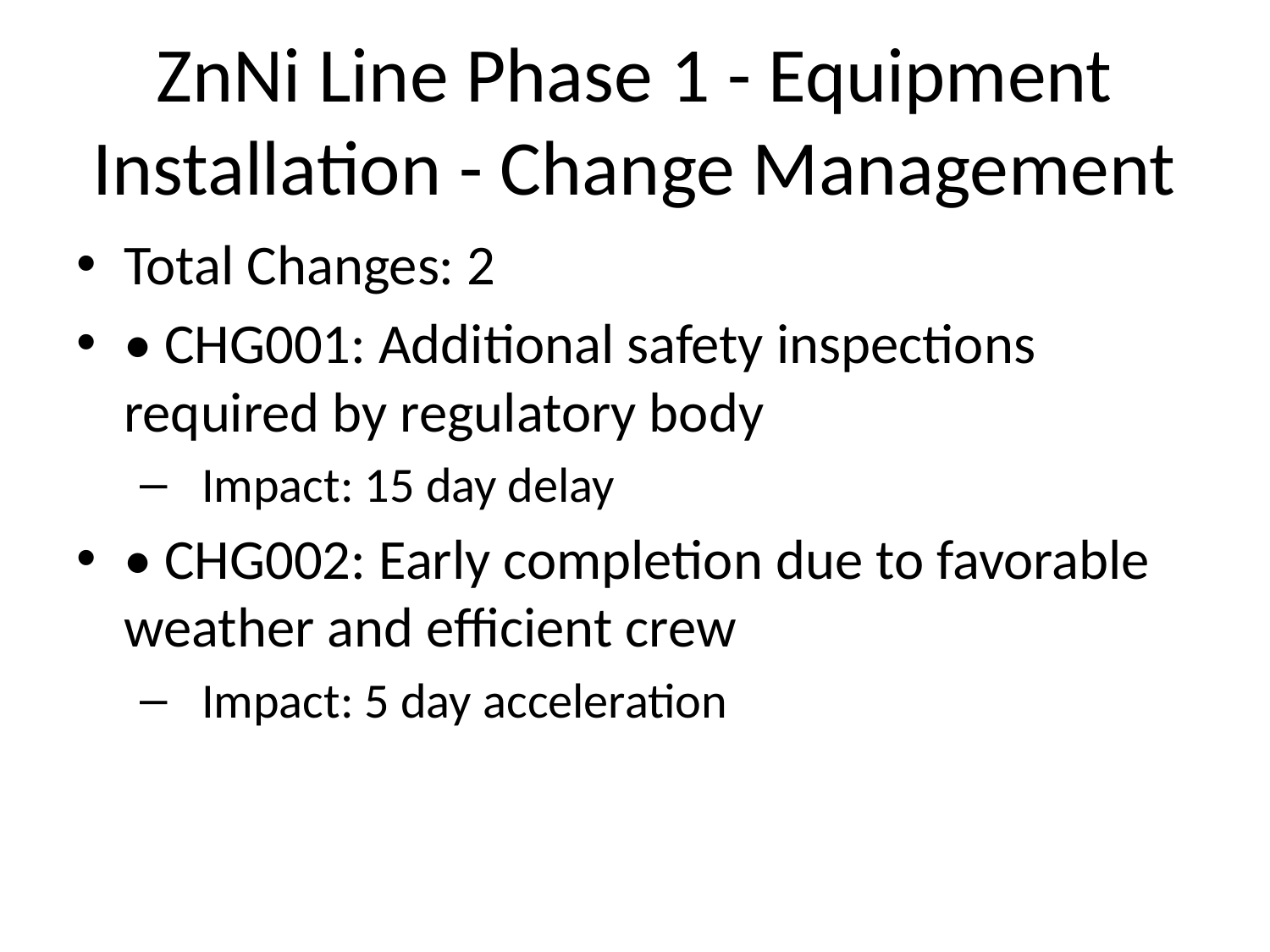

# ZnNi Line Phase 1 - Equipment Installation - Change Management
Total Changes: 2
• CHG001: Additional safety inspections required by regulatory body
  Impact: 15 day delay
• CHG002: Early completion due to favorable weather and efficient crew
  Impact: 5 day acceleration